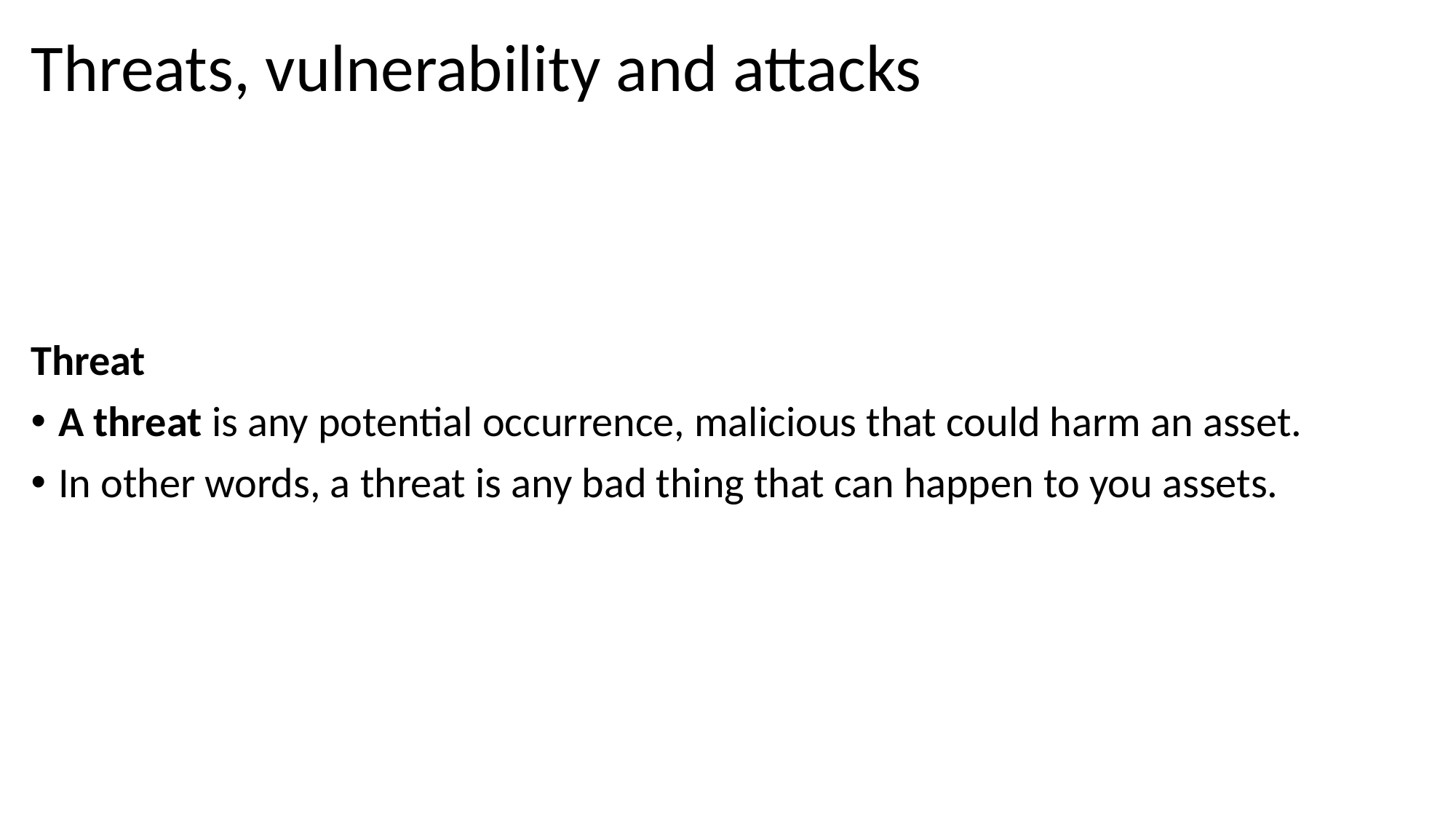

# Threats, vulnerability and attacks
Threat
A threat is any potential occurrence, malicious that could harm an asset.
In other words, a threat is any bad thing that can happen to you assets.